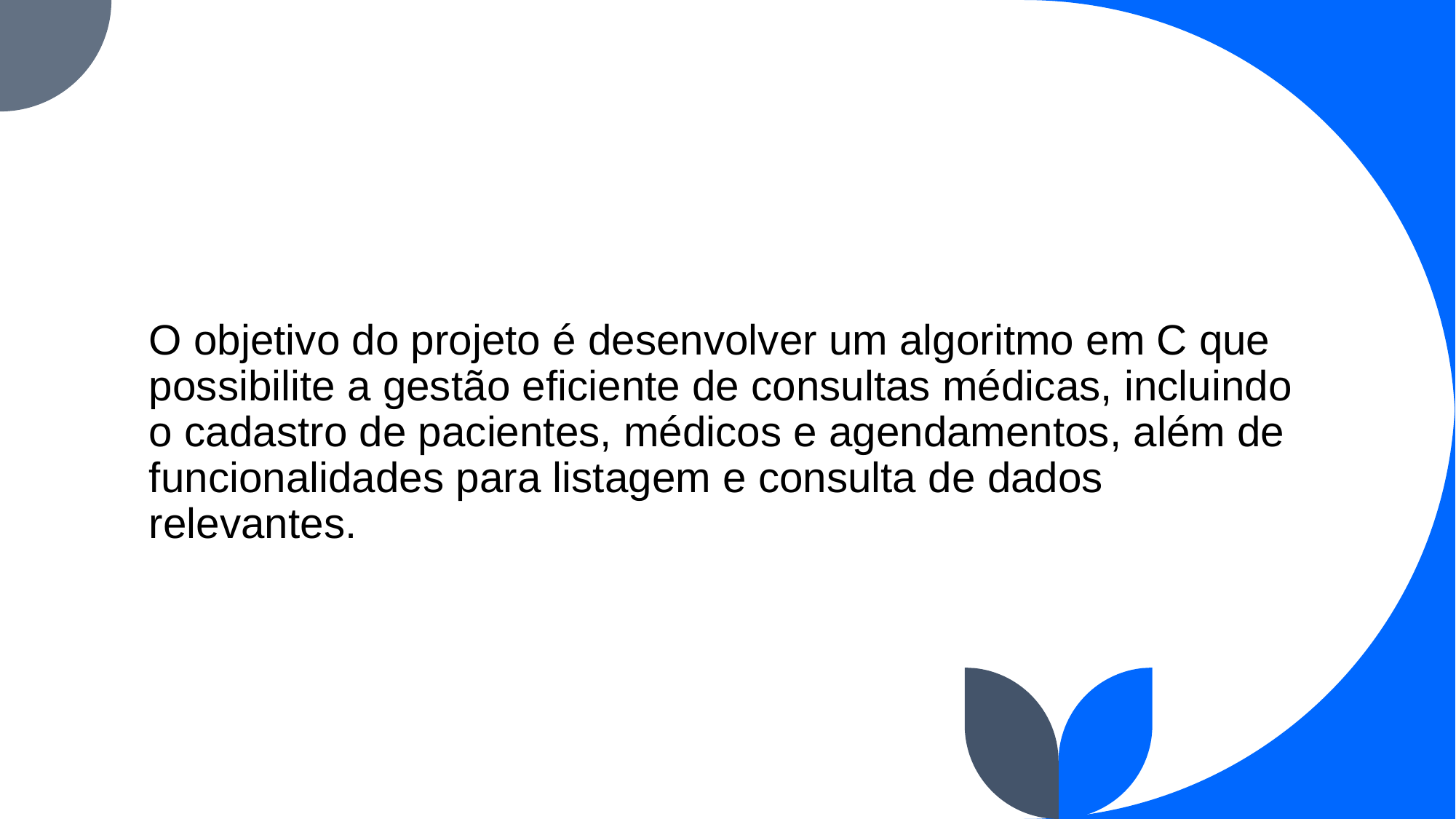

#
O objetivo do projeto é desenvolver um algoritmo em C que possibilite a gestão eficiente de consultas médicas, incluindo o cadastro de pacientes, médicos e agendamentos, além de funcionalidades para listagem e consulta de dados relevantes.